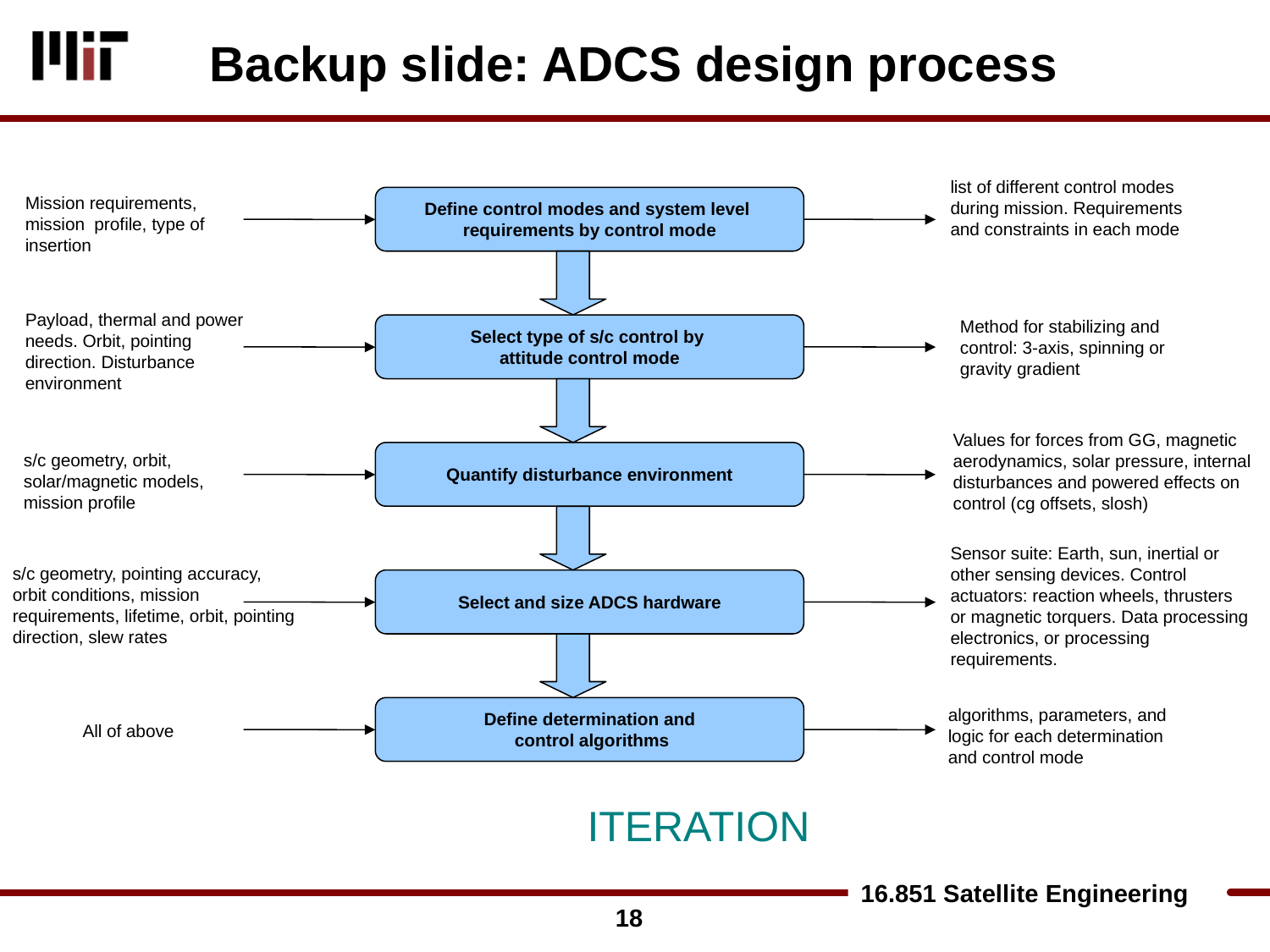

# Backup slide: ADCS design process
list of different control modes during mission. Requirements and constraints in each mode
Mission requirements, mission  profile, type of insertion
Define control modes and system level
requirements by control mode

Payload, thermal and power needs. Orbit, pointing direction. Disturbance environment
Method for stabilizing and control: 3-axis, spinning or gravity gradient
Select type of s/c control by
attitude control mode

Values for forces from GG, magnetic aerodynamics, solar pressure, internal disturbances and powered effects on control (cg offsets, slosh)‏
s/c geometry, orbit, solar/magnetic models, mission profile
Quantify disturbance environment

Sensor suite: Earth, sun, inertial or other sensing devices. Control actuators: reaction wheels, thrusters or magnetic torquers. Data processing electronics, or processing requirements.
s/c geometry, pointing accuracy, orbit conditions, mission requirements, lifetime, orbit, pointing direction, slew rates
Select and size ADCS hardware

Define determination and
 control algorithms
algorithms, parameters, and logic for each determination and control mode
All of above

ITERATION
18